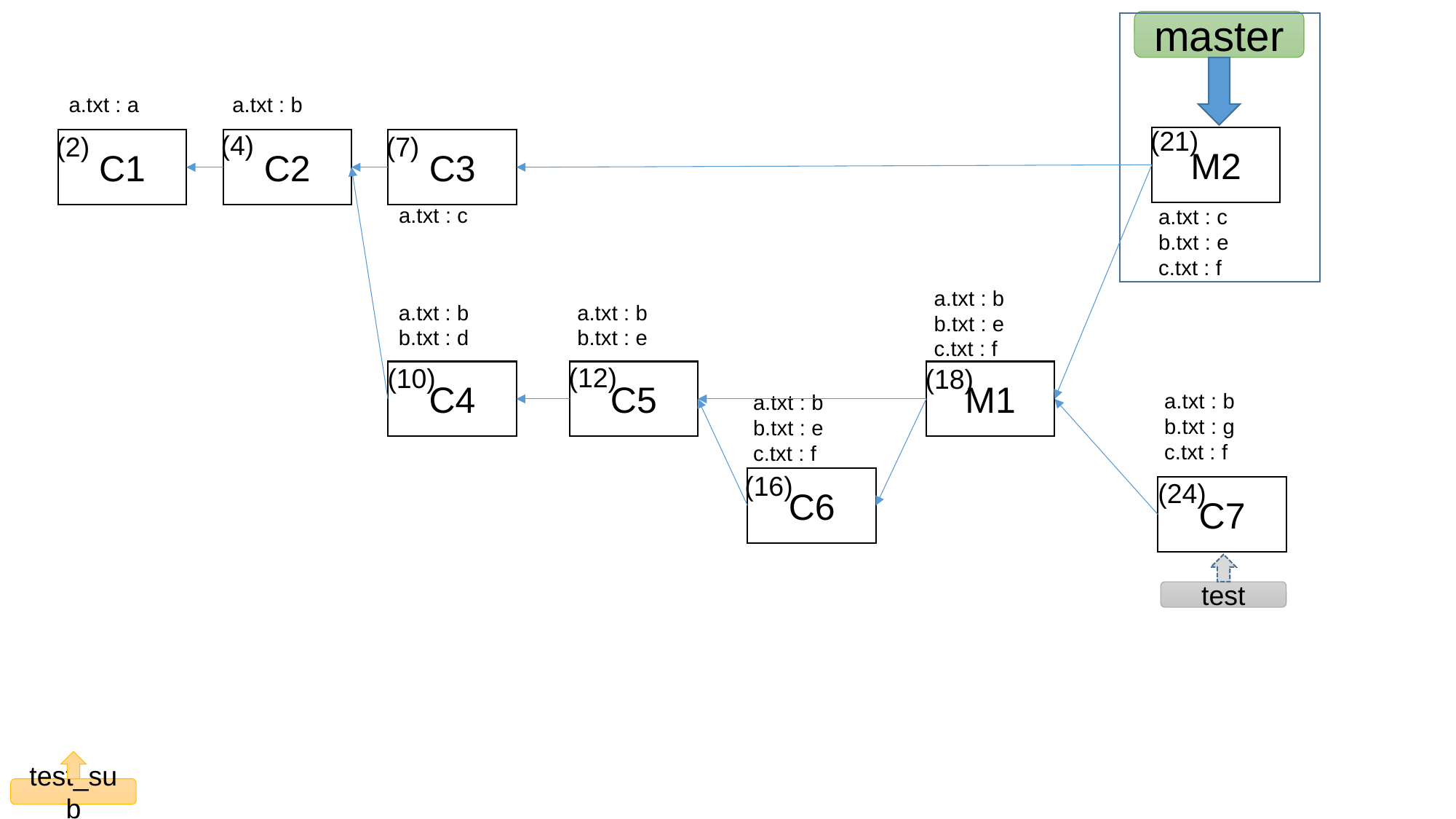

master

a.txt : b
a.txt : a
(21)
(4)
(2)
(7)
M2
C3
C1
C2
a.txt : c
a.txt : c
b.txt : e
c.txt : f
a.txt : b
b.txt : e
c.txt : f
a.txt : b
b.txt : d
a.txt : b
b.txt : e
(12)
(10)
(18)
C4
C5
M1
a.txt : b
b.txt : g
c.txt : f
a.txt : b
b.txt : e
c.txt : f
(16)
C6
(24)
C7

test

test_sub